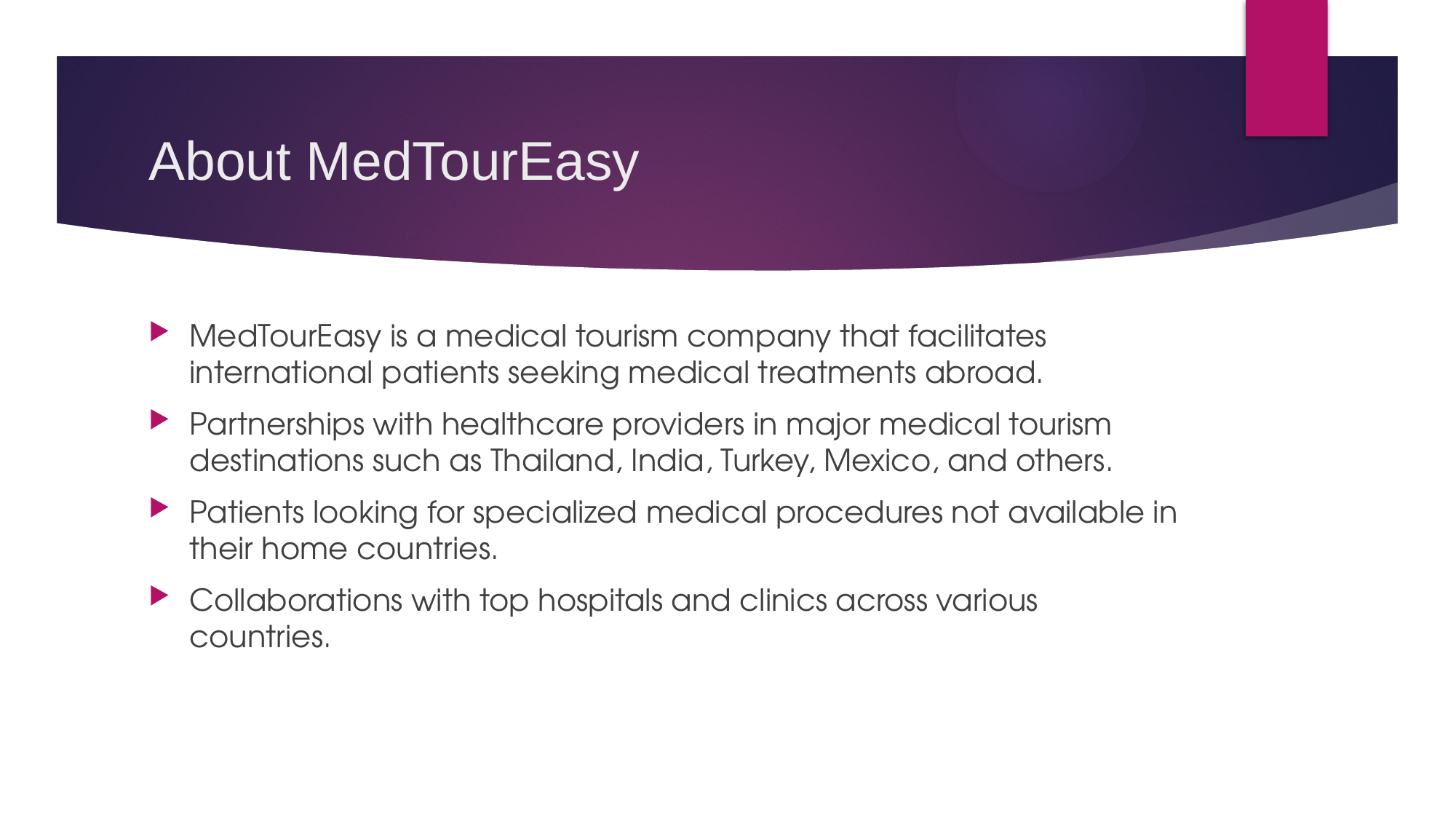

# About MedTourEasy
MedTourEasy is a medical tourism company that facilitates international patients seeking medical treatments abroad.
Partnerships with healthcare providers in major medical tourism destinations such as Thailand, India, Turkey, Mexico, and others.
Patients looking for specialized medical procedures not available in their home countries.
Collaborations with top hospitals and clinics across various countries.